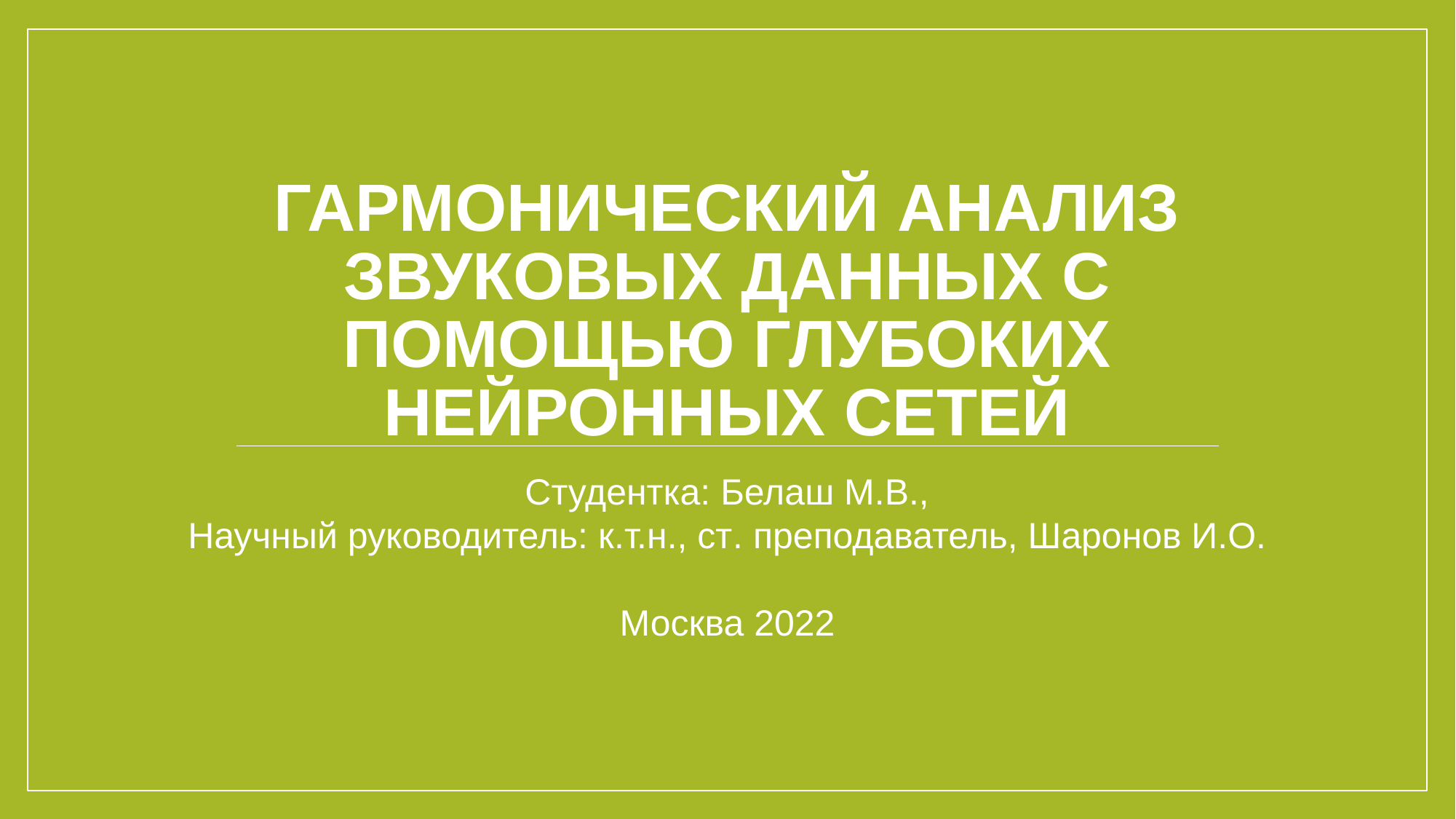

# Гармонический анализ звуковых данных с помощью глубоких нейронных сетей
Студентка: Белаш М.В.,
Научный руководитель: к.т.н., ст. преподаватель, Шаронов И.О.

Москва 2022